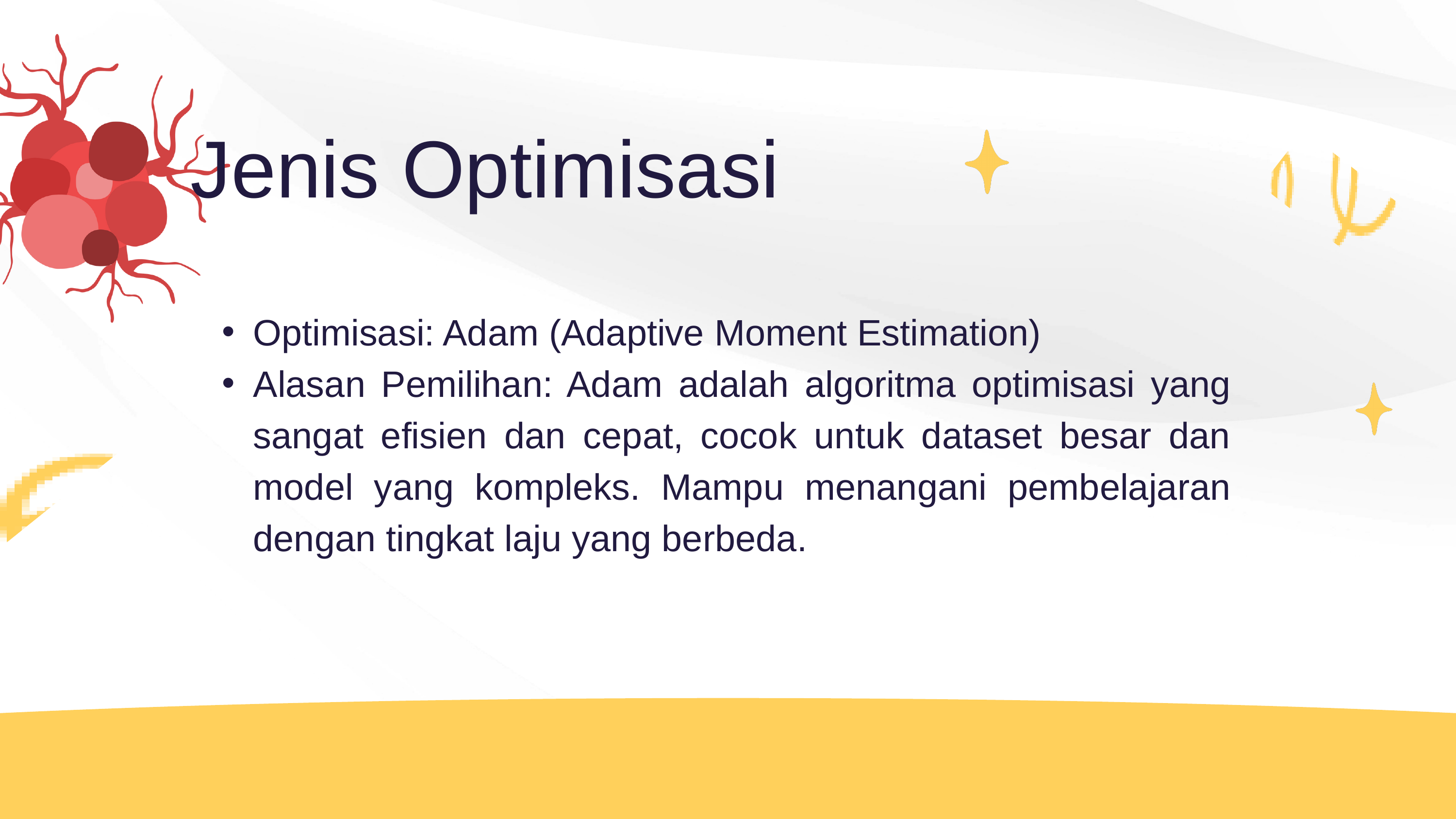

Jenis Optimisasi

Optimisasi: Adam (Adaptive Moment Estimation)
Alasan Pemilihan: Adam adalah algoritma optimisasi yang sangat efisien dan cepat, cocok untuk dataset besar dan model yang kompleks. Mampu menangani pembelajaran dengan tingkat laju yang berbeda.